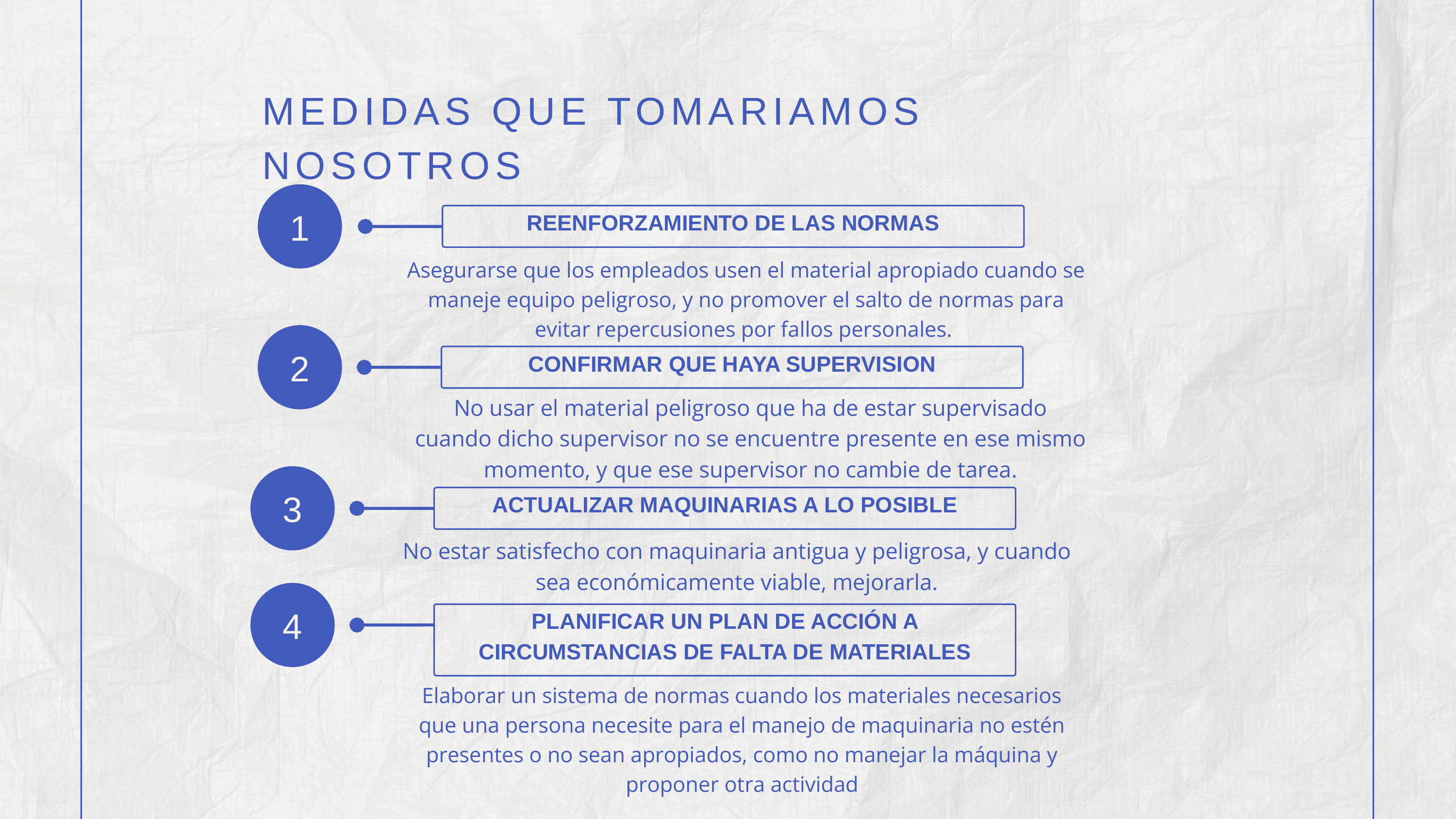

MEDIDAS QUE TOMARIAMOS NOSOTROS

1

REENFORZAMIENTO DE LAS NORMAS

Asegurarse que los empleados usen el material apropiado cuando se maneje equipo peligroso, y no promover el salto de normas para evitar repercusiones por fallos personales.

2

CONFIRMAR QUE HAYA SUPERVISION

No usar el material peligroso que ha de estar supervisado cuando dicho supervisor no se encuentre presente en ese mismo momento, y que ese supervisor no cambie de tarea.

3

ACTUALIZAR MAQUINARIAS A LO POSIBLE

No estar satisfecho con maquinaria antigua y peligrosa, y cuando sea económicamente viable, mejorarla.

4

PLANIFICAR UN PLAN DE ACCIÓN A CIRCUMSTANCIAS DE FALTA DE MATERIALES

Elaborar un sistema de normas cuando los materiales necesarios que una persona necesite para el manejo de maquinaria no estén presentes o no sean apropiados, como no manejar la máquina y proponer otra actividad